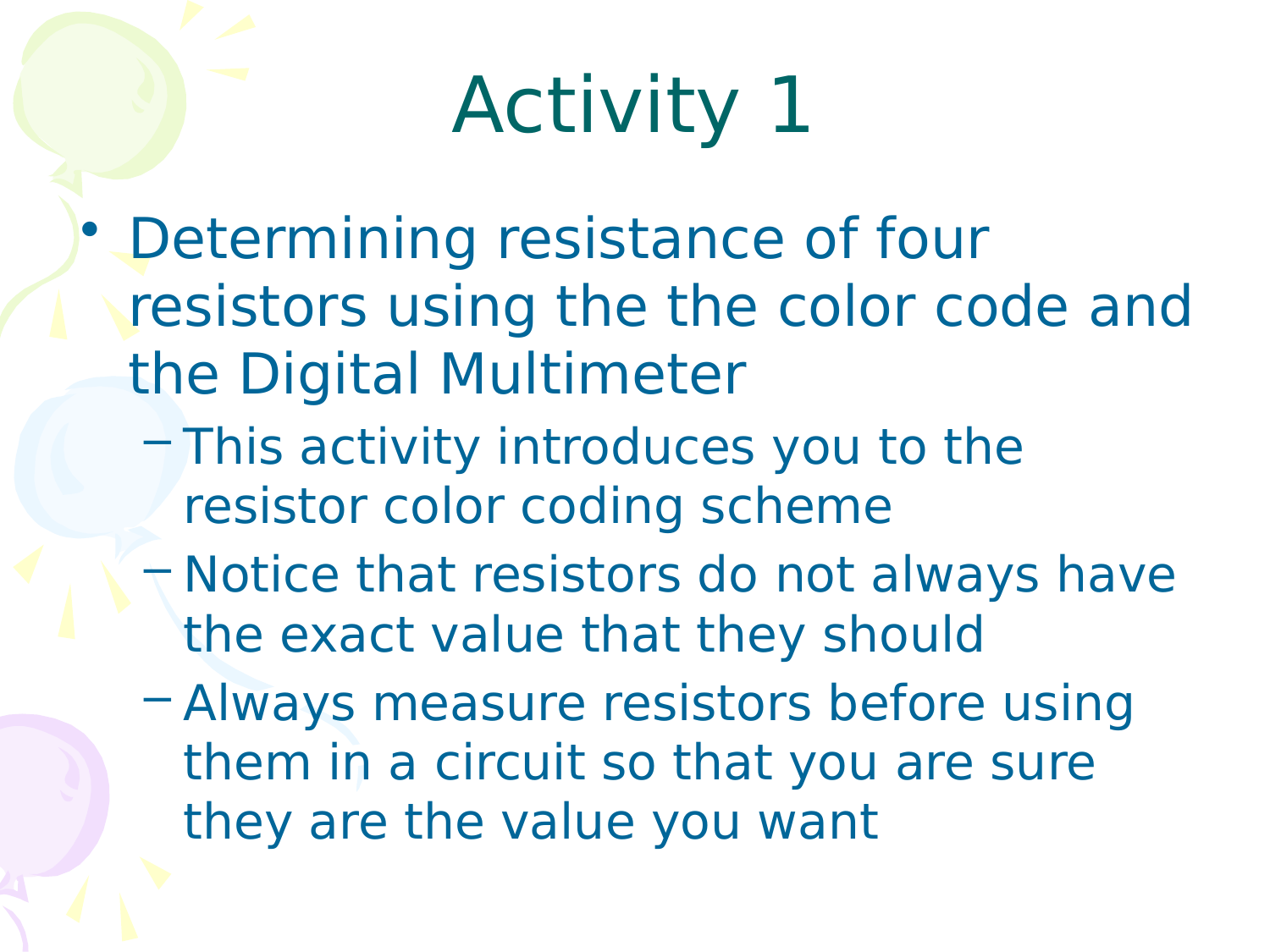

# Activity 1
Determining resistance of four resistors using the the color code and the Digital Multimeter
This activity introduces you to the resistor color coding scheme
Notice that resistors do not always have the exact value that they should
Always measure resistors before using them in a circuit so that you are sure they are the value you want